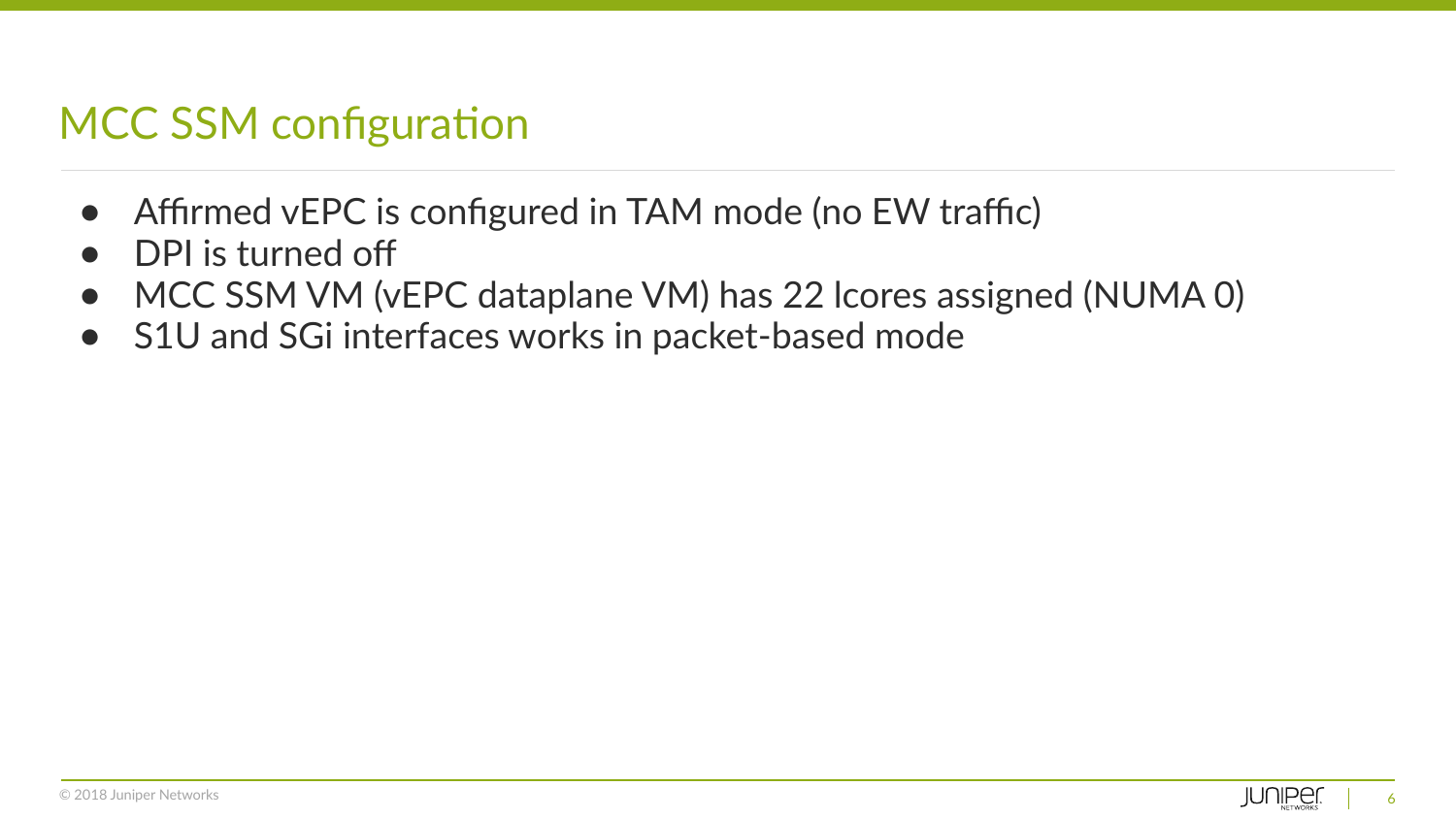

# MCC SSM configuration
Affirmed vEPC is configured in TAM mode (no EW traffic)
DPI is turned off
MCC SSM VM (vEPC dataplane VM) has 22 lcores assigned (NUMA 0)
S1U and SGi interfaces works in packet-based mode
6